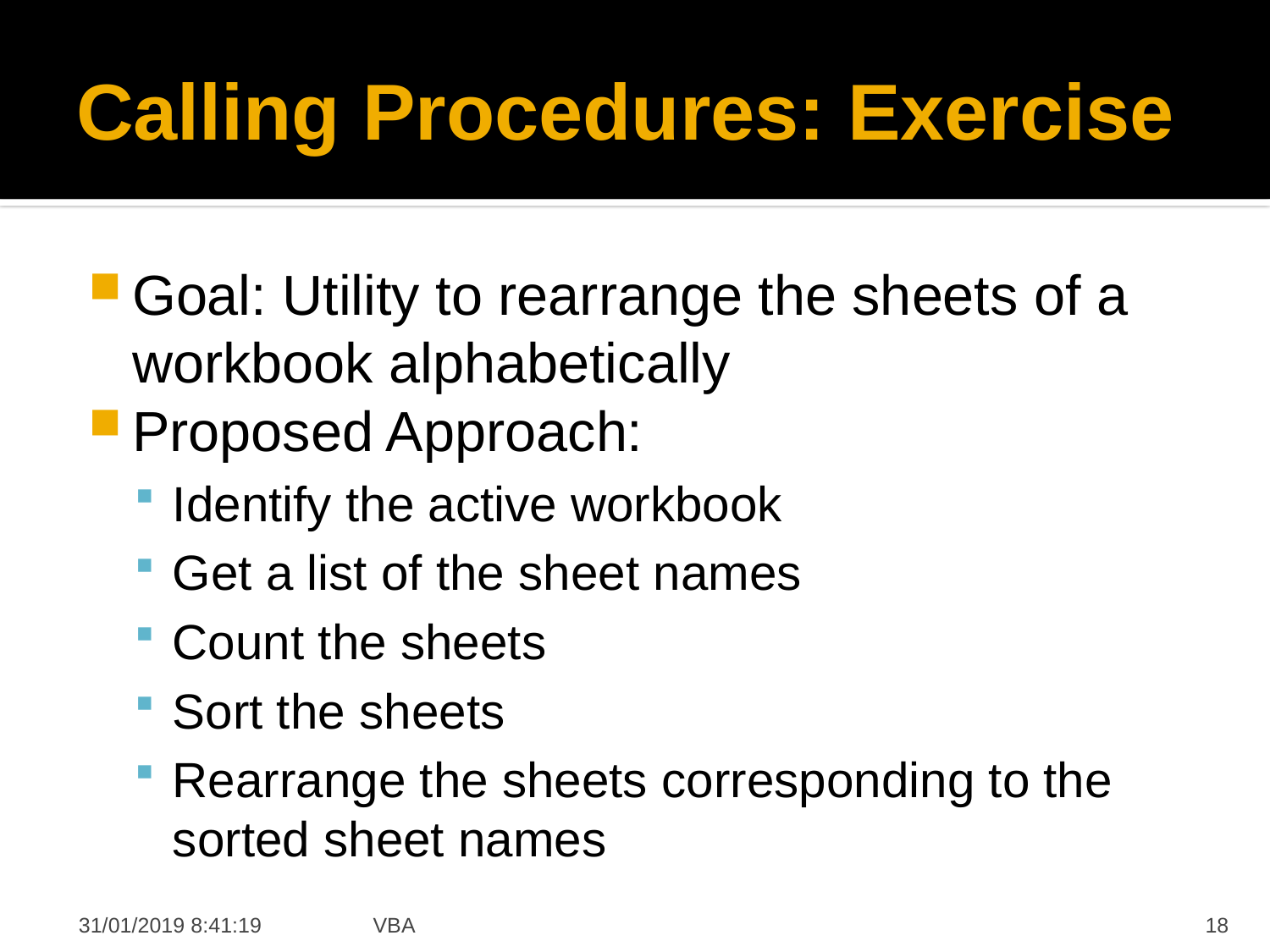

# Calling Procedures: Exercise
Goal: Utility to rearrange the sheets of a workbook alphabetically
Proposed Approach:
Identify the active workbook
Get a list of the sheet names
Count the sheets
Sort the sheets
Rearrange the sheets corresponding to the sorted sheet names
31/01/2019 8:41:19
VBA
18